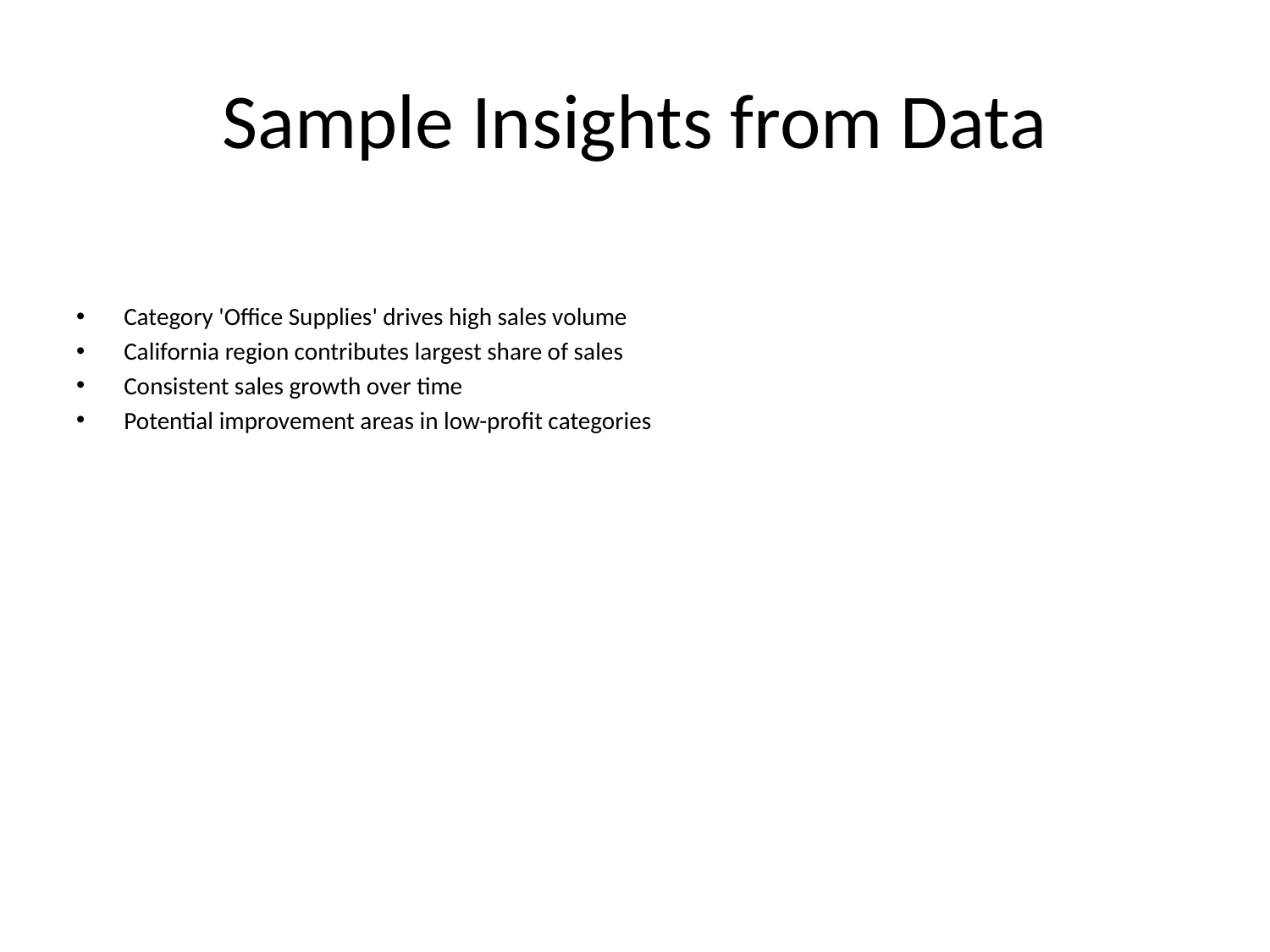

# Sample Insights from Data

Category 'Office Supplies' drives high sales volume
California region contributes largest share of sales
Consistent sales growth over time
Potential improvement areas in low-profit categories